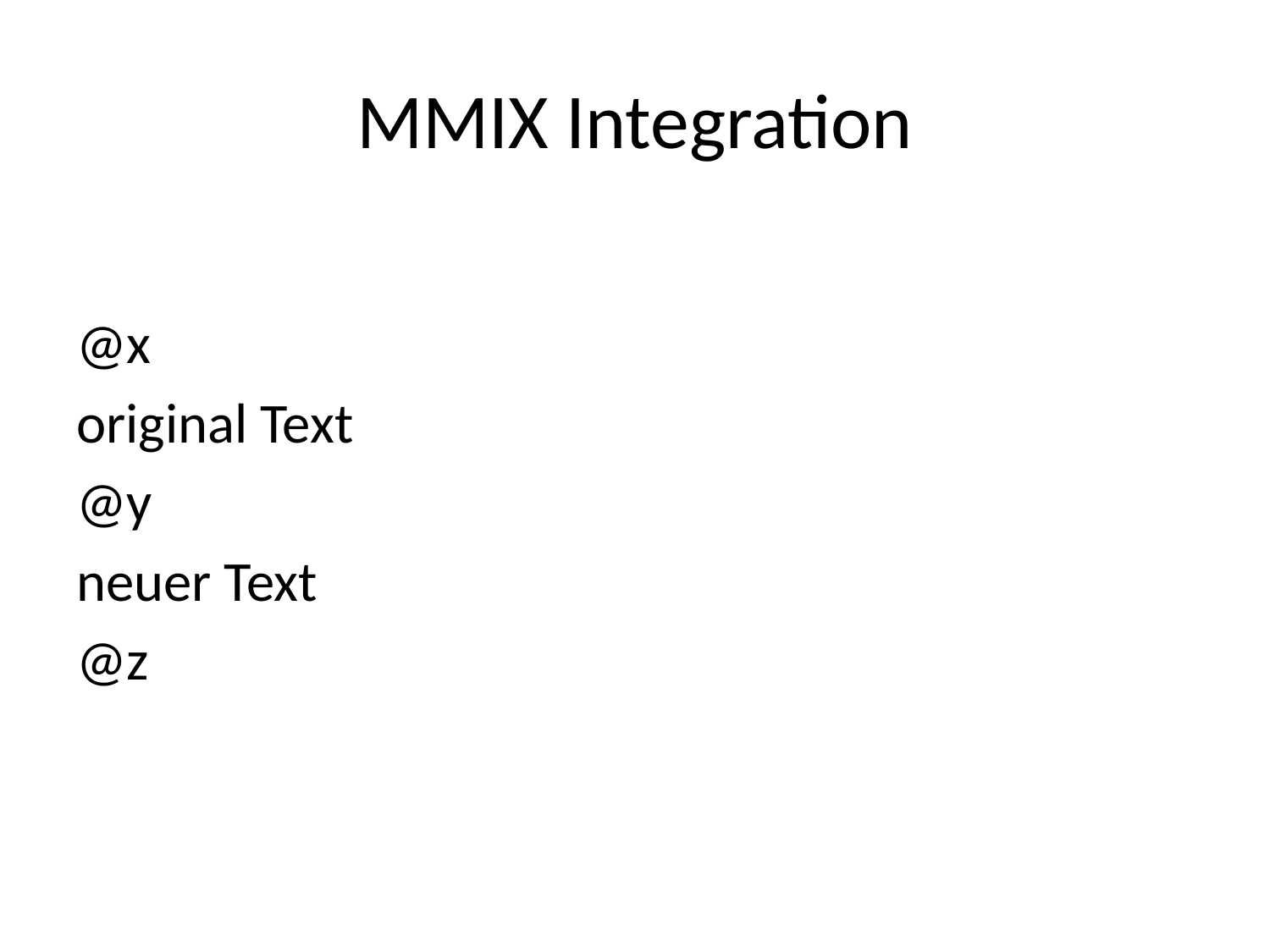

# MMIX Integration

@x
original Text
@y
neuer Text
@z